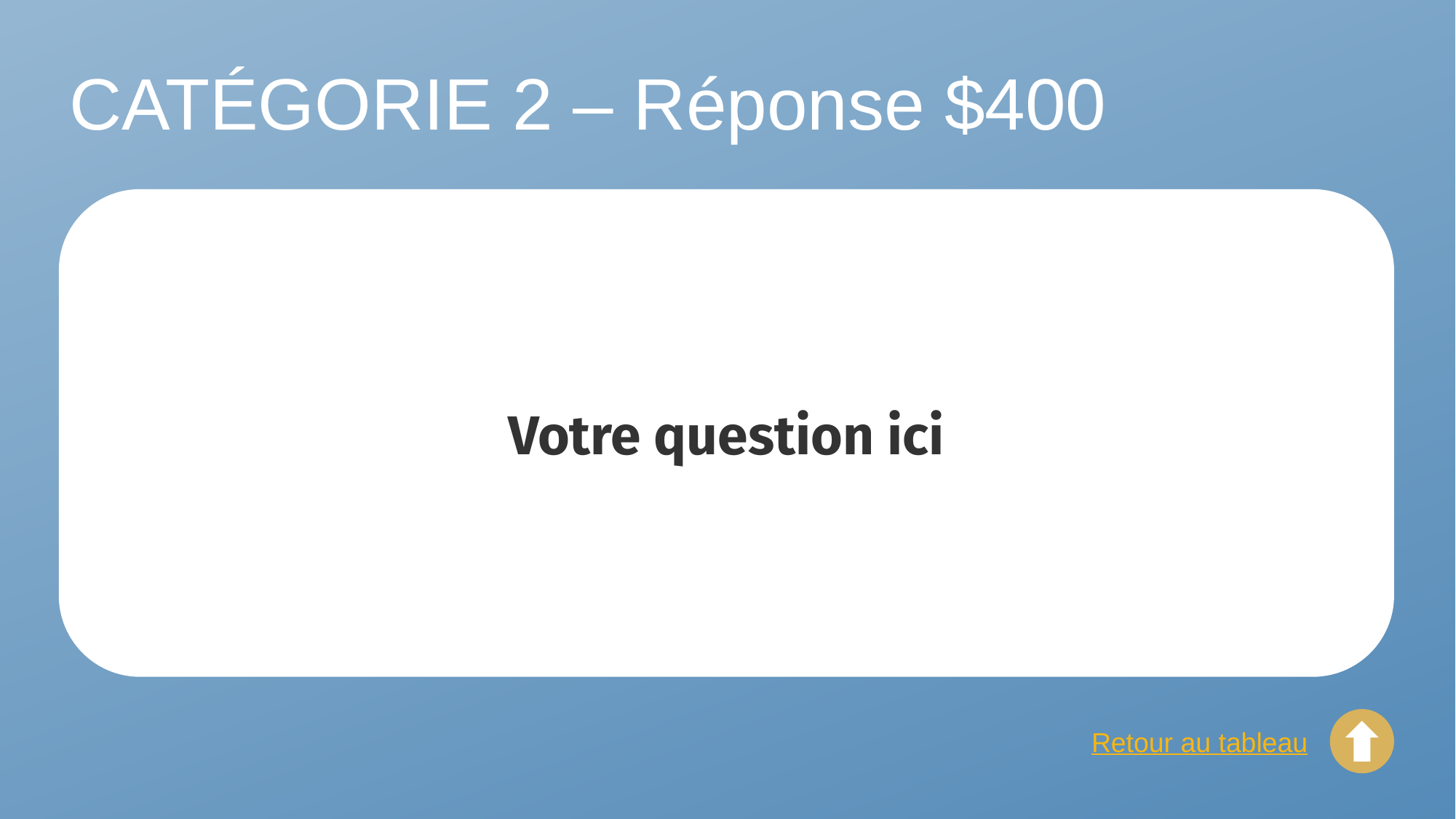

# CATÉGORIE 2 – Réponse $400
Votre question ici

Retour au tableau